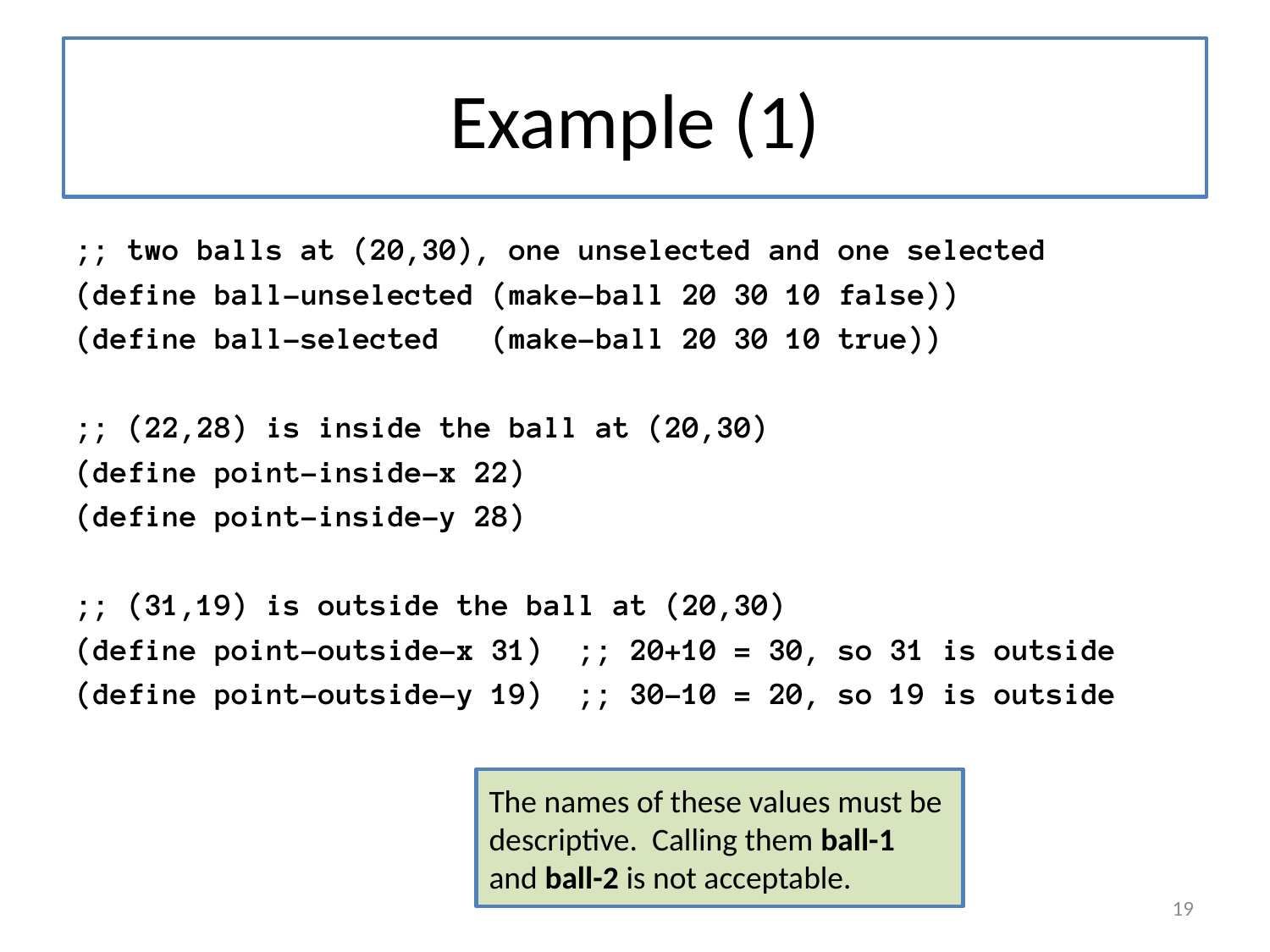

# Example (1)
;; two balls at (20,30), one unselected and one selected
(define ball-unselected (make-ball 20 30 10 false))
(define ball-selected   (make-ball 20 30 10 true))

;; (22,28) is inside the ball at (20,30)
(define point-inside-x 22)
(define point-inside-y 28)

;; (31,19) is outside the ball at (20,30)
(define point-outside-x 31)  ;; 20+10 = 30, so 31 is outside
(define point-outside-y 19)  ;; 30-10 = 20, so 19 is outside

The names of these values must be descriptive.  Calling them ball-1 and ball-2 is not acceptable.
19